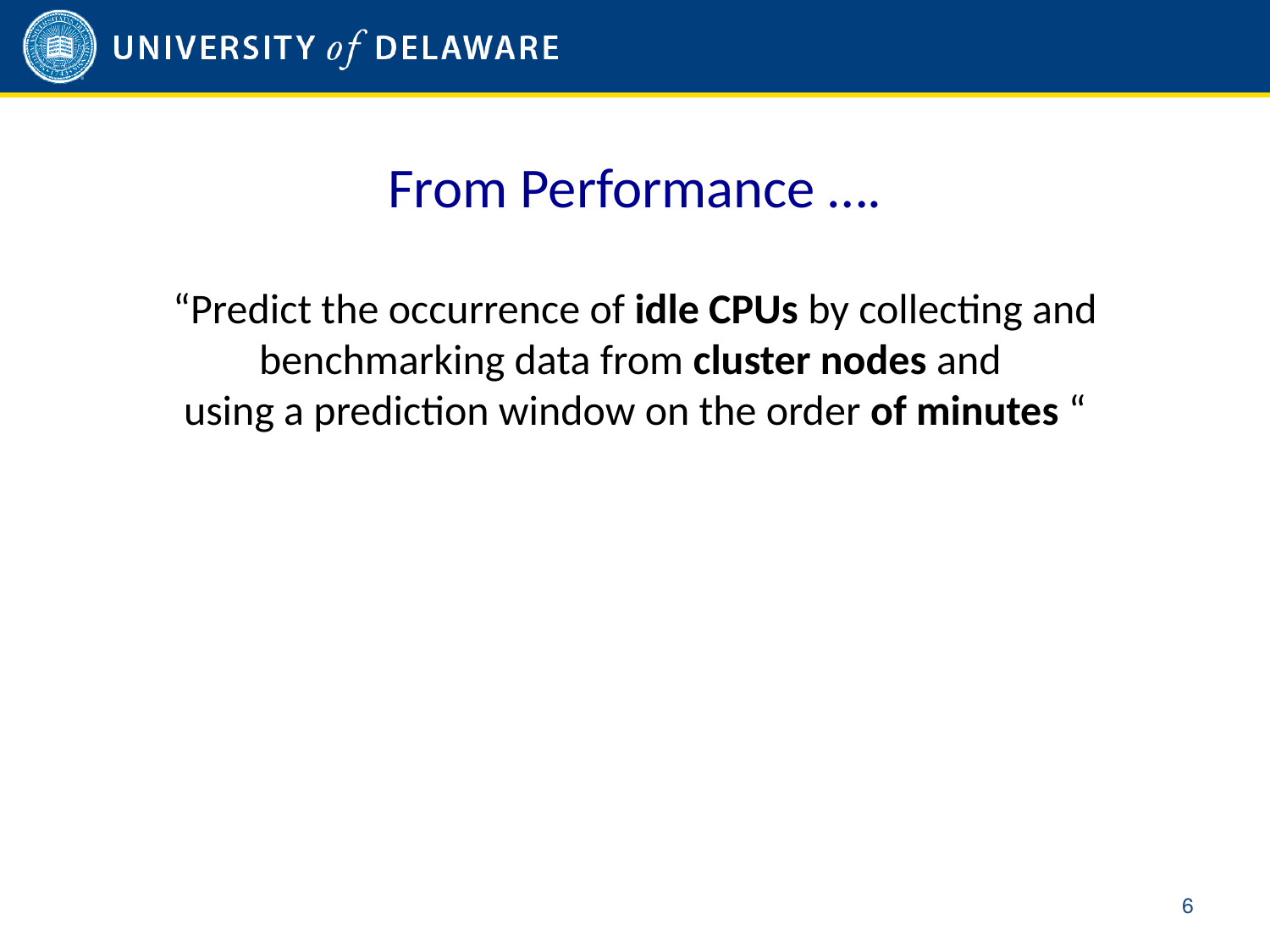

# From Performance ….
“Predict the occurrence of idle CPUs by collecting and benchmarking data from cluster nodes and
using a prediction window on the order of minutes “
6